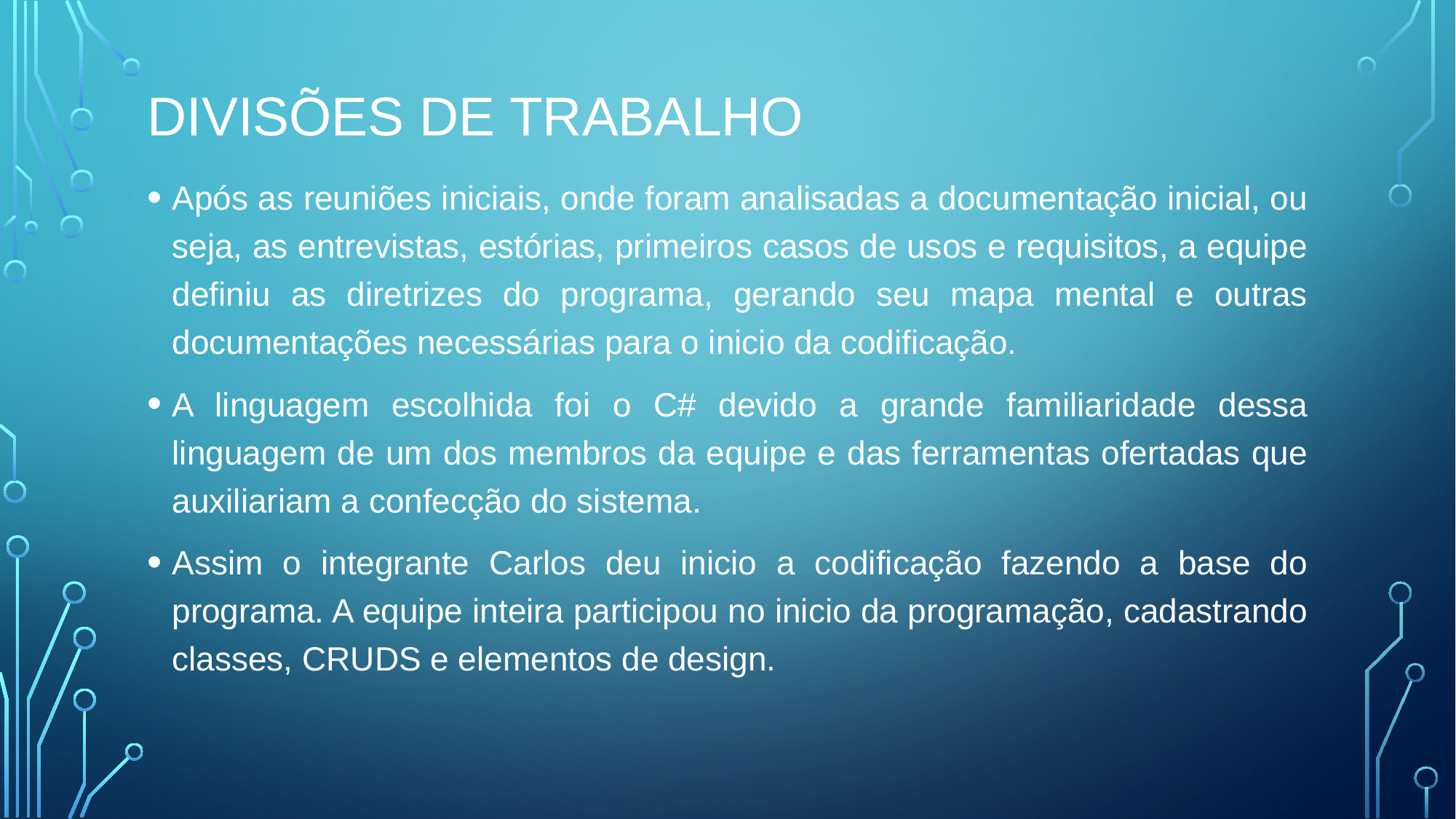

# DIVISÕES DE TRABALHO
Após as reuniões iniciais, onde foram analisadas a documentação inicial, ou seja, as entrevistas, estórias, primeiros casos de usos e requisitos, a equipe definiu as diretrizes do programa, gerando seu mapa mental e outras documentações necessárias para o inicio da codificação.
A linguagem escolhida foi o C# devido a grande familiaridade dessa linguagem de um dos membros da equipe e das ferramentas ofertadas que auxiliariam a confecção do sistema.
Assim o integrante Carlos deu inicio a codificação fazendo a base do programa. A equipe inteira participou no inicio da programação, cadastrando classes, CRUDS e elementos de design.